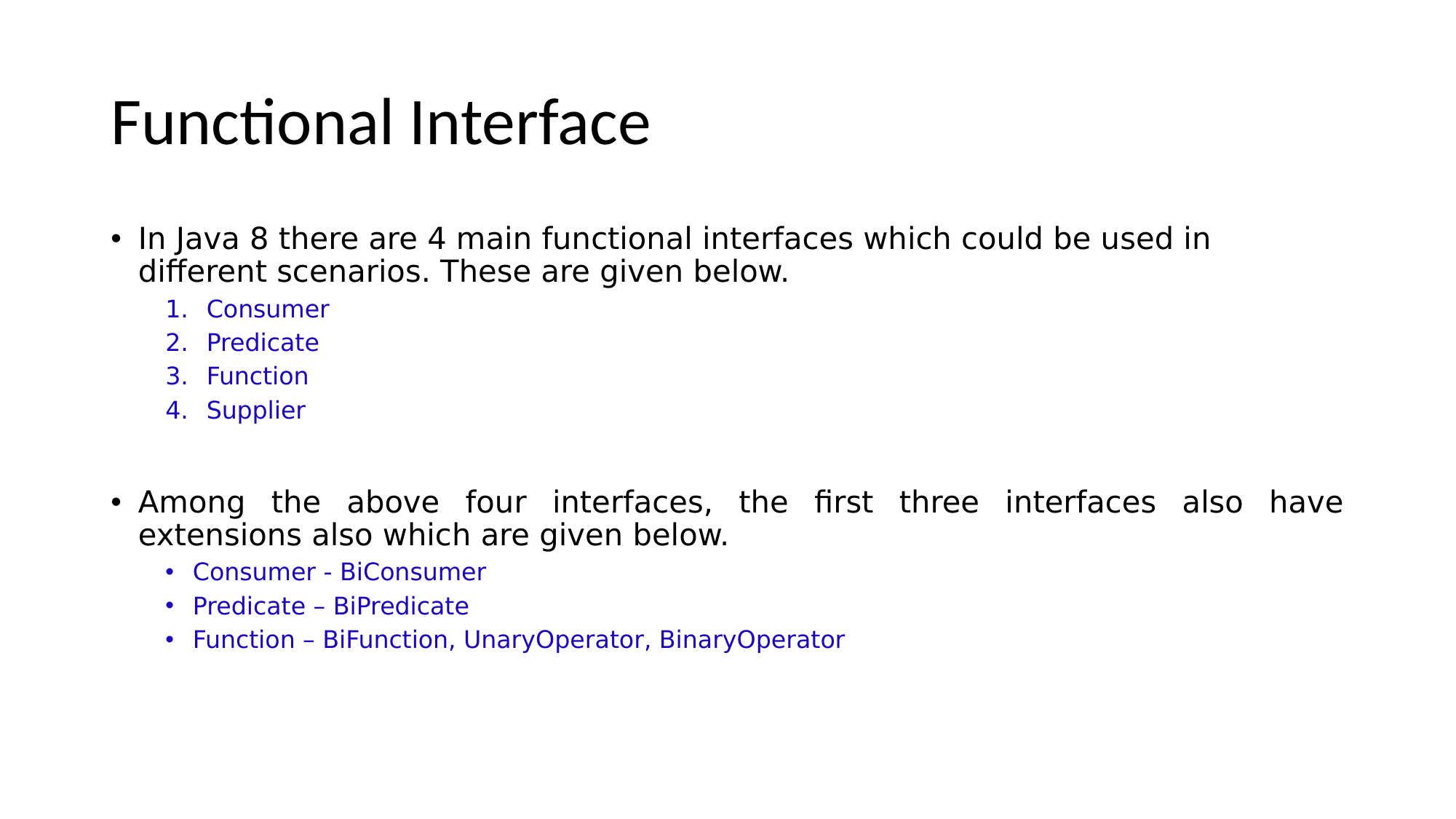

# Functional Interface
In Java 8 there are 4 main functional interfaces which could be used in different scenarios. These are given below.
Consumer
Predicate
Function
Supplier

Among the above four interfaces, the first three interfaces also have extensions also which are given below.
Consumer - BiConsumer
Predicate – BiPredicate
Function – BiFunction, UnaryOperator, BinaryOperator